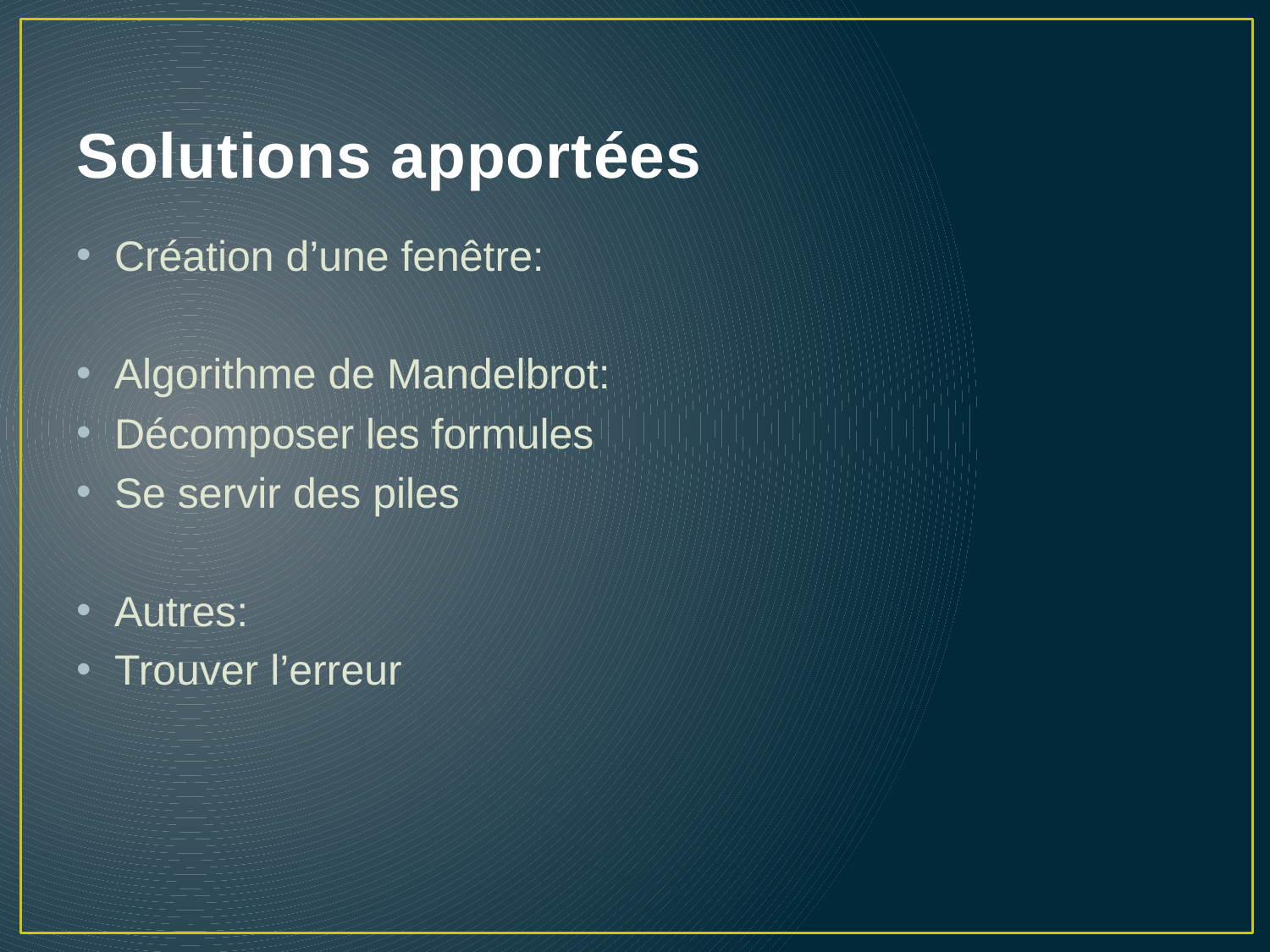

# Solutions apportées
Création d’une fenêtre:

Algorithme de Mandelbrot:
Décomposer les formules
Se servir des piles

Autres:
Trouver l’erreur